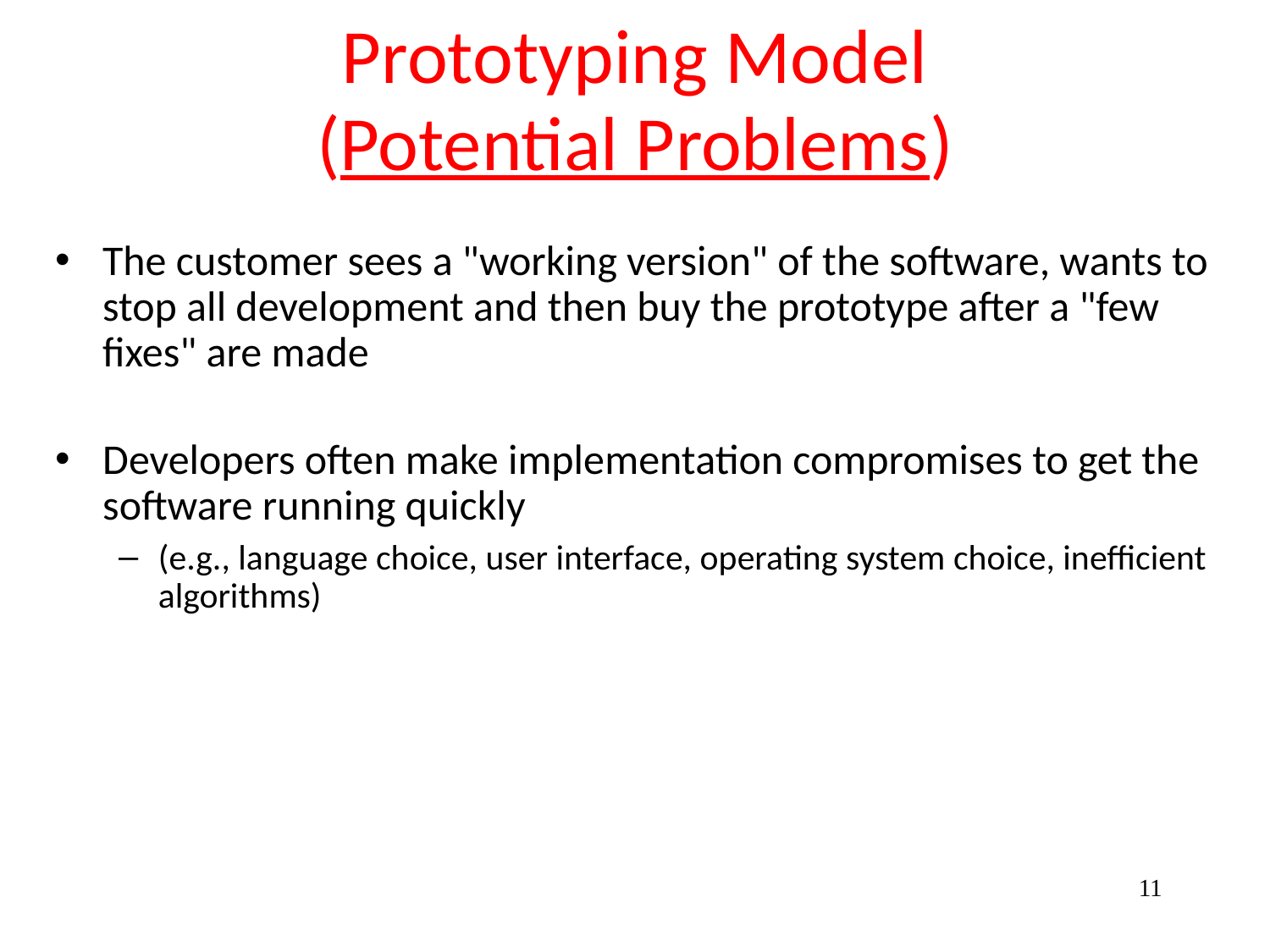

# Prototyping Model (Potential Problems)
The customer sees a "working version" of the software, wants to stop all development and then buy the prototype after a "few fixes" are made
Developers often make implementation compromises to get the software running quickly
(e.g., language choice, user interface, operating system choice, inefficient algorithms)
11